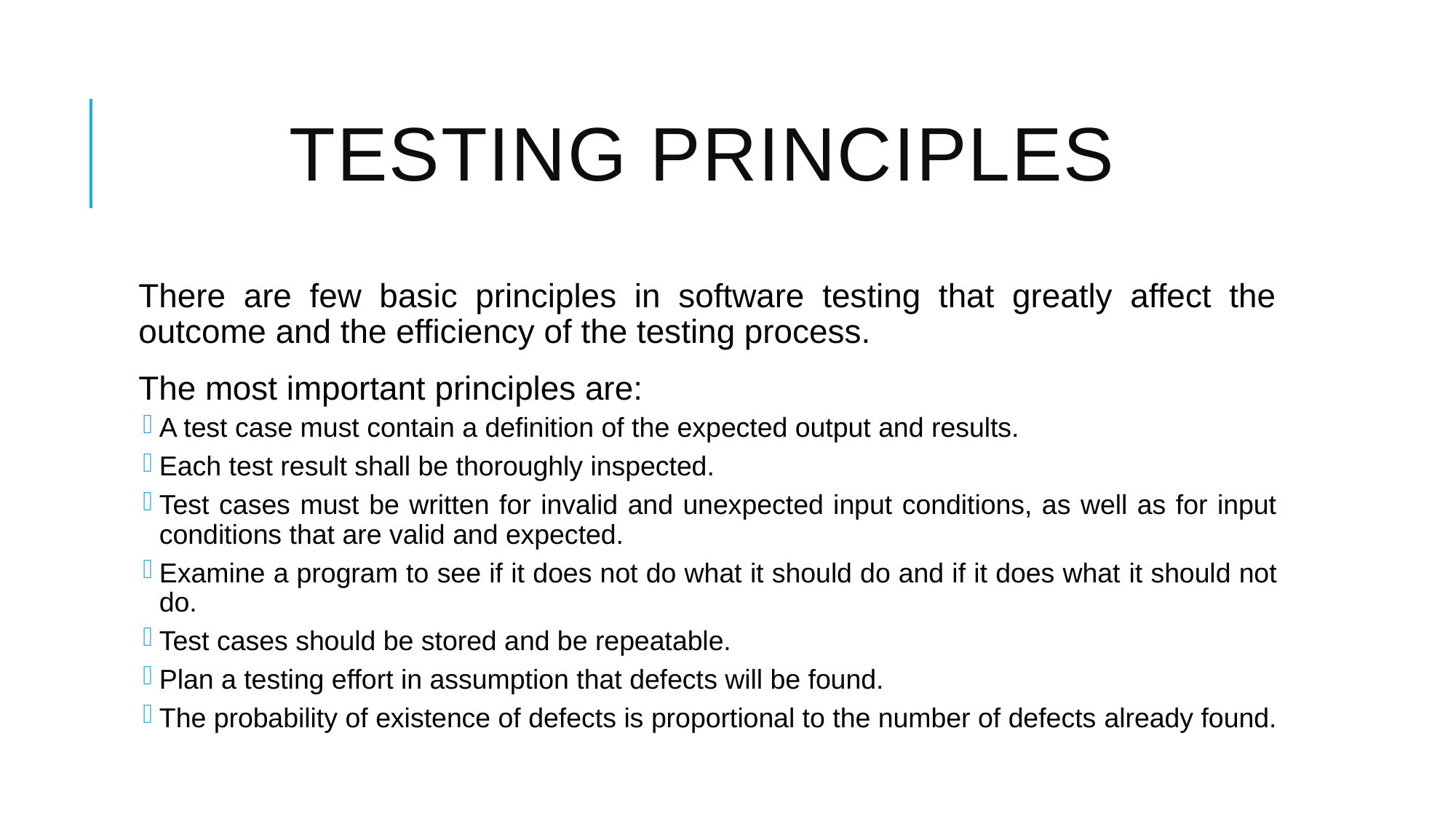

# Testing principles
There are few basic principles in software testing that greatly affect the outcome and the efficiency of the testing process.
The most important principles are:
A test case must contain a definition of the expected output and results.
Each test result shall be thoroughly inspected.
Test cases must be written for invalid and unexpected input conditions, as well as for input conditions that are valid and expected.
Examine a program to see if it does not do what it should do and if it does what it should not do.
Test cases should be stored and be repeatable.
Plan a testing effort in assumption that defects will be found.
The probability of existence of defects is proportional to the number of defects already found.